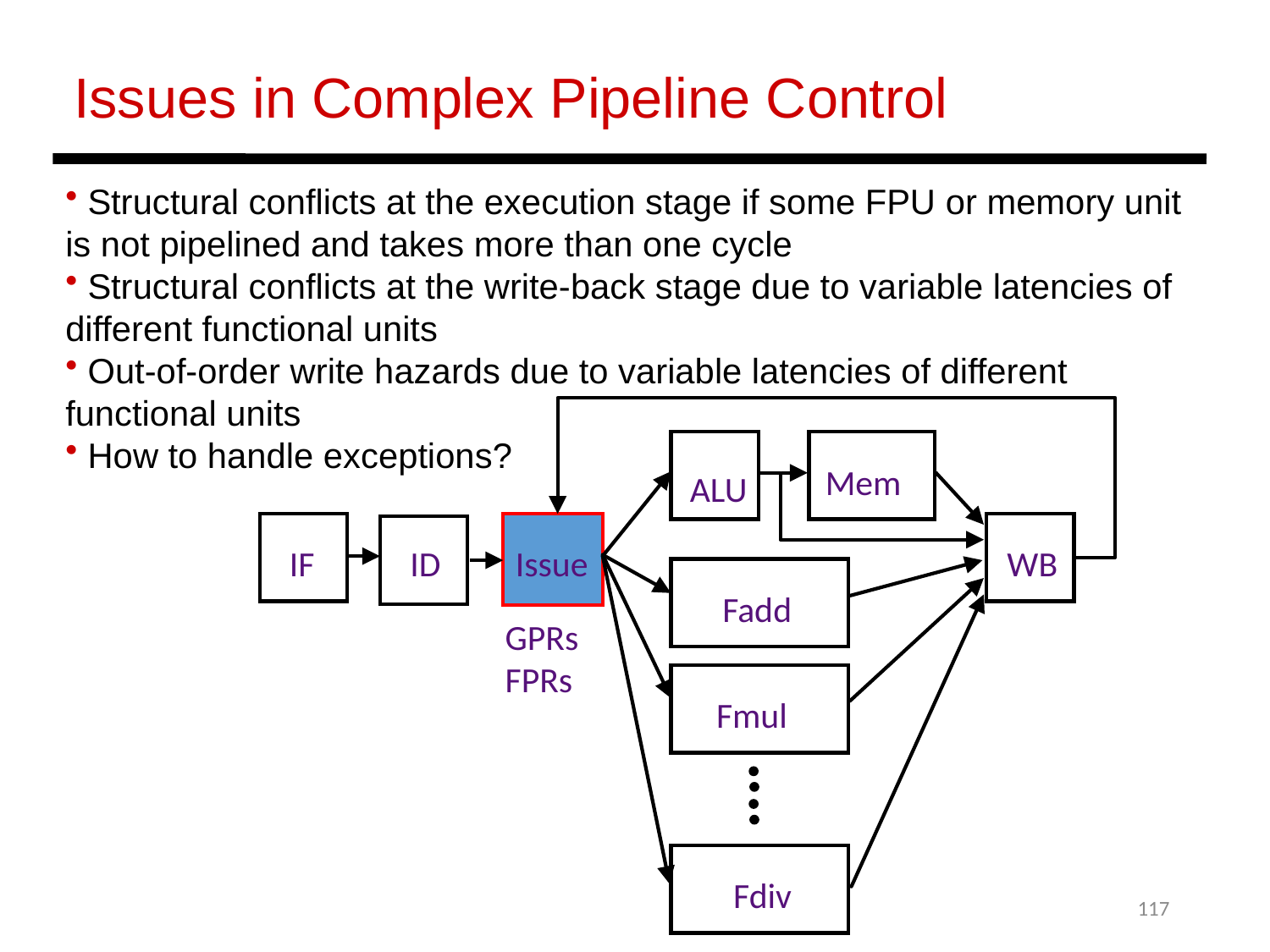

Issues in Complex Pipeline Control

 Structural conflicts at the execution stage if some FPU or memory unit is not pipelined and takes more than one cycle
 Structural conflicts at the write-back stage due to variable latencies of different functional units
 Out-of-order write hazards due to variable latencies of different functional units
 How to handle exceptions?

Mem
ALU

IF

WB

ID
Issue

Fadd

GPRs
FPRs

Fmul

Fdiv
117